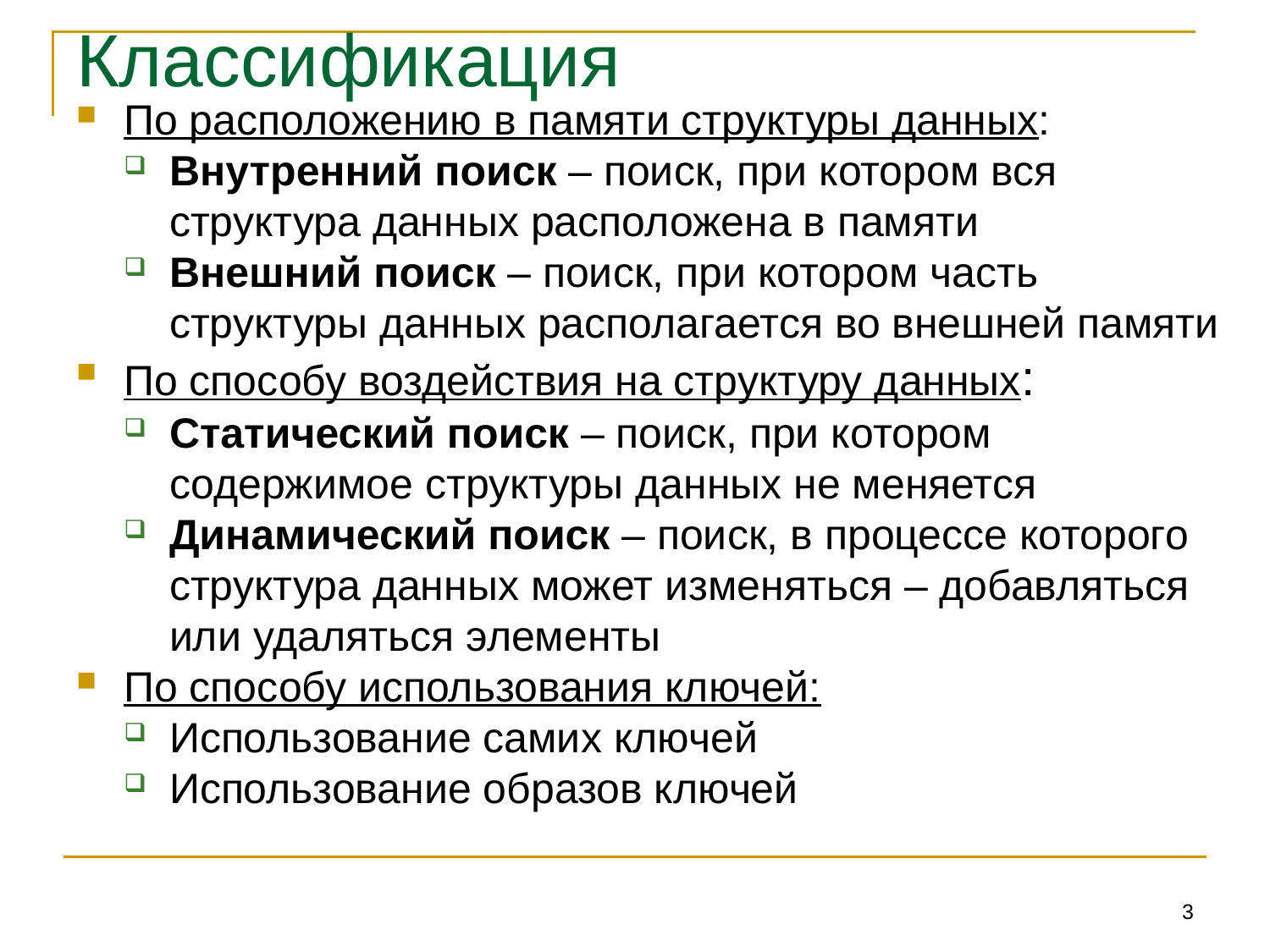

# Классификация
По расположению в памяти структуры данных:
Внутренний поиск – поиск, при котором вся структура данных расположена в памяти
Внешний поиск – поиск, при котором часть структуры данных располагается во внешней памяти
По способу воздействия на структуру данных:
Статический поиск – поиск, при котором содержимое структуры данных не меняется
Динамический поиск – поиск, в процессе которого структура данных может изменяться – добавляться или удаляться элементы
По способу использования ключей:
Использование самих ключей
Использование образов ключей

3